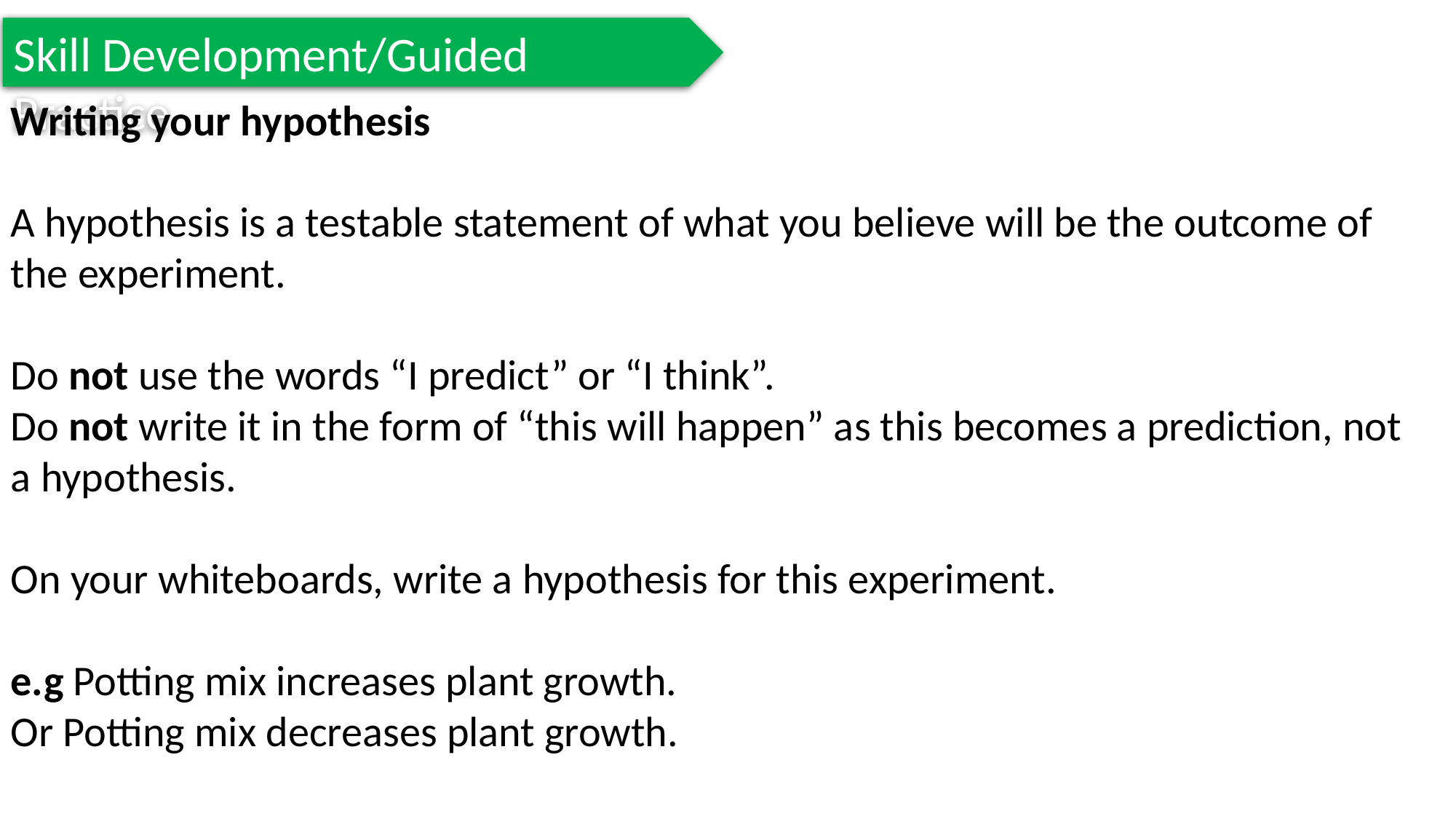

Skill Development/Guided Practice
Writing your hypothesis

A hypothesis is a testable statement of what you believe will be the outcome of the experiment.

Do not use the words “I predict” or “I think”.
Do not write it in the form of “this will happen” as this becomes a prediction, not a hypothesis.

On your whiteboards, write a hypothesis for this experiment.

e.g Potting mix increases plant growth.
Or Potting mix decreases plant growth.